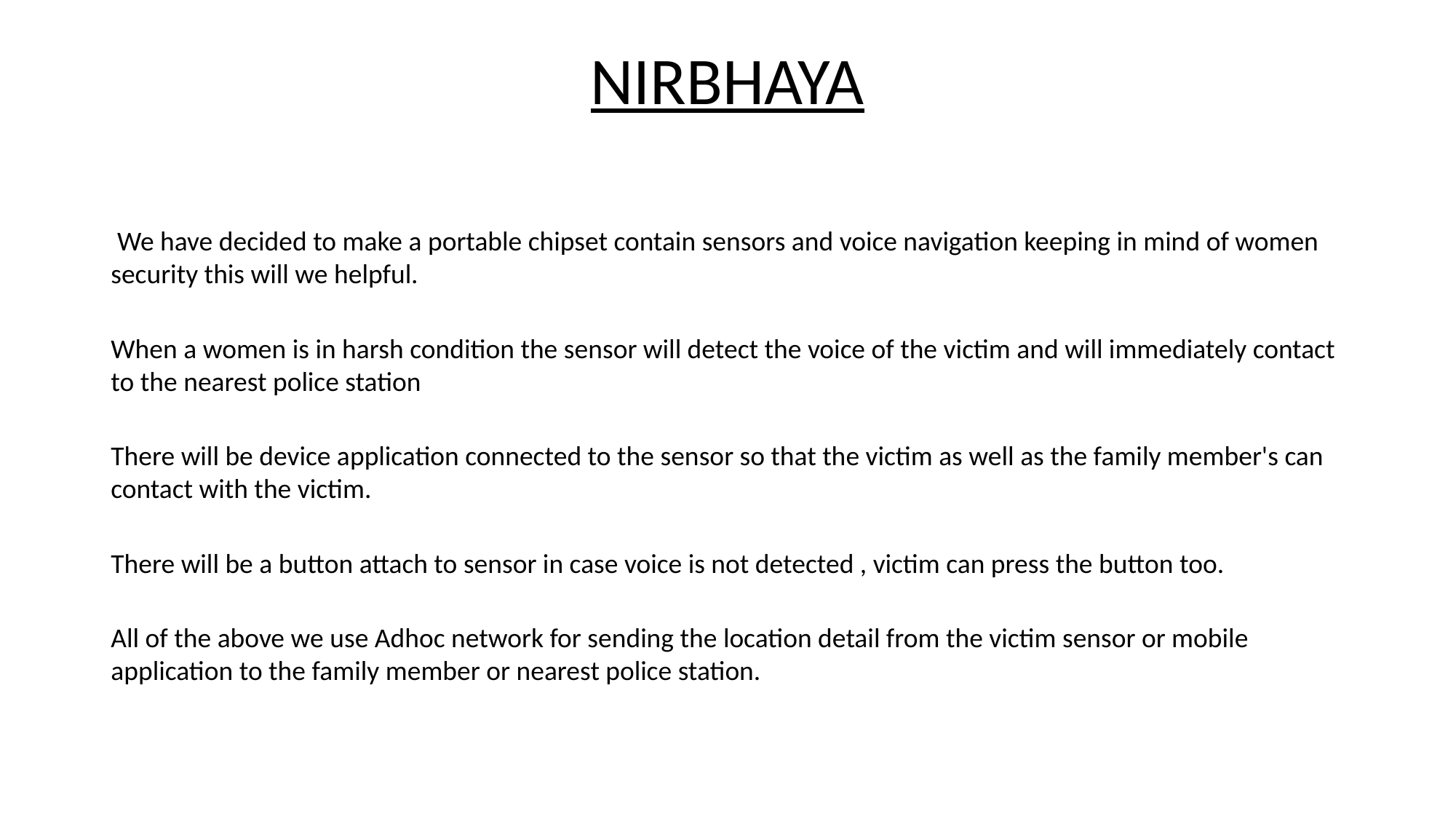

# NIRBHAYA
 We have decided to make a portable chipset contain sensors and voice navigation keeping in mind of women security this will we helpful.

When a women is in harsh condition the sensor will detect the voice of the victim and will immediately contact to the nearest police station

There will be device application connected to the sensor so that the victim as well as the family member's can contact with the victim.

There will be a button attach to sensor in case voice is not detected , victim can press the button too.

All of the above we use Adhoc network for sending the location detail from the victim sensor or mobile application to the family member or nearest police station.